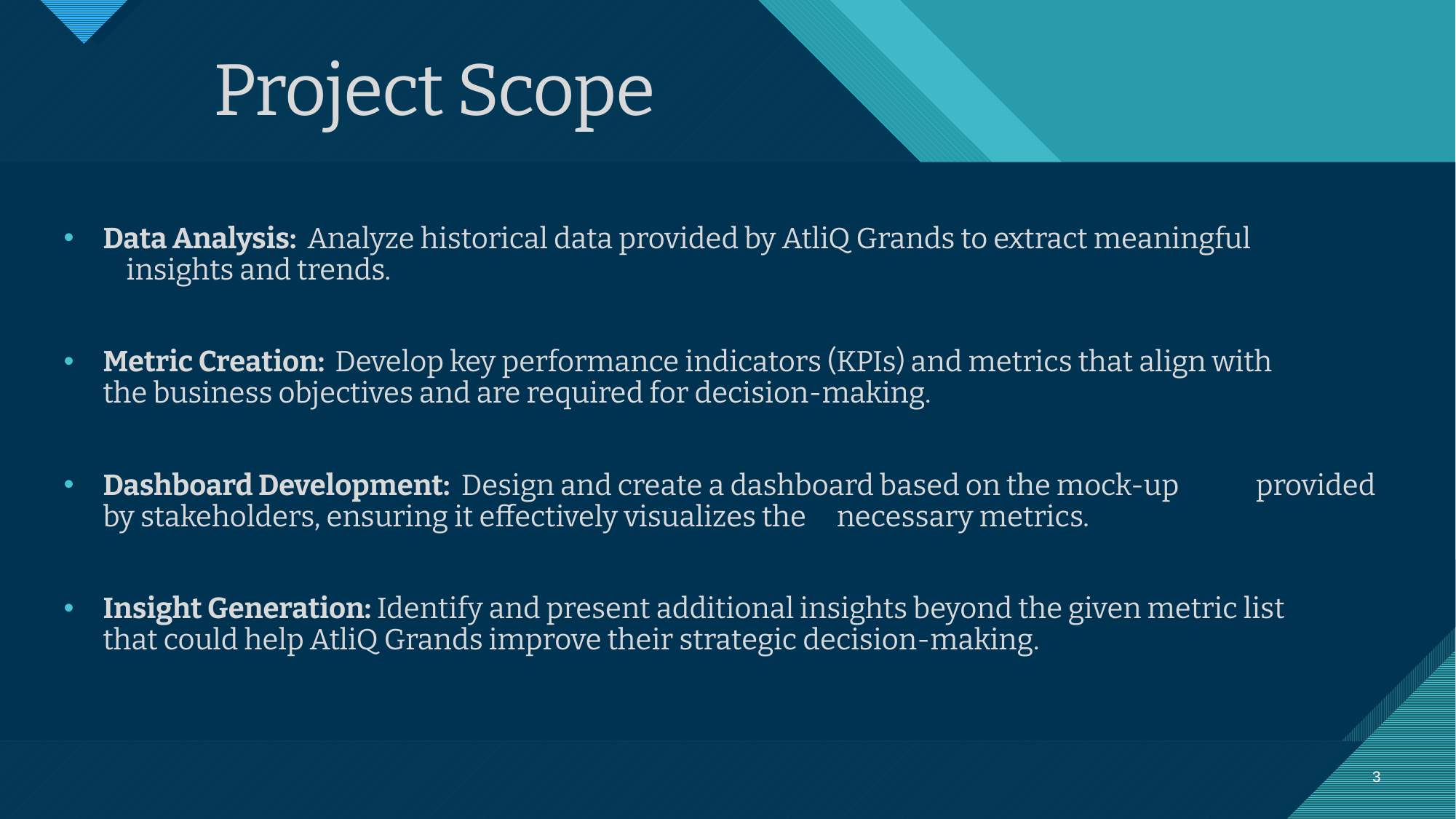

# Project Scope
Data Analysis:  Analyze historical data provided by AtliQ Grands to extract meaningful 			        insights and trends.

Metric Creation:  Develop key performance indicators (KPIs) and metrics that align with 				the business objectives and are required for decision-making.

Dashboard Development:  Design and create a dashboard based on the mock-up 						provided by stakeholders, ensuring it effectively visualizes the 				necessary metrics.

Insight Generation: Identify and present additional insights beyond the given metric list 				  that could help AtliQ Grands improve their strategic decision-making.
3